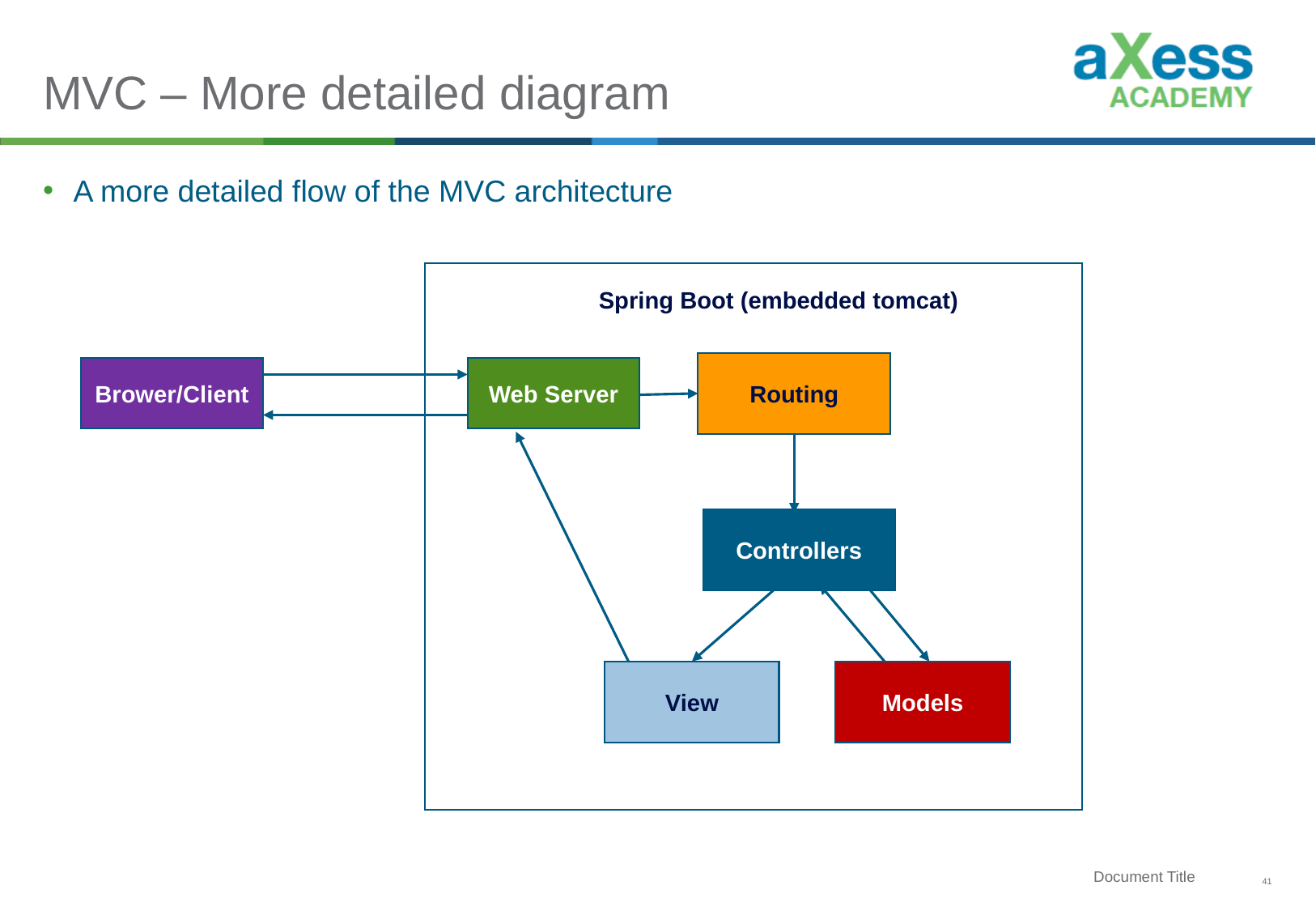

# MVC – More detailed diagram
A more detailed flow of the MVC architecture

Spring Boot (embedded tomcat)
Routing
Brower/Client
Web Server

Controllers
View
Models